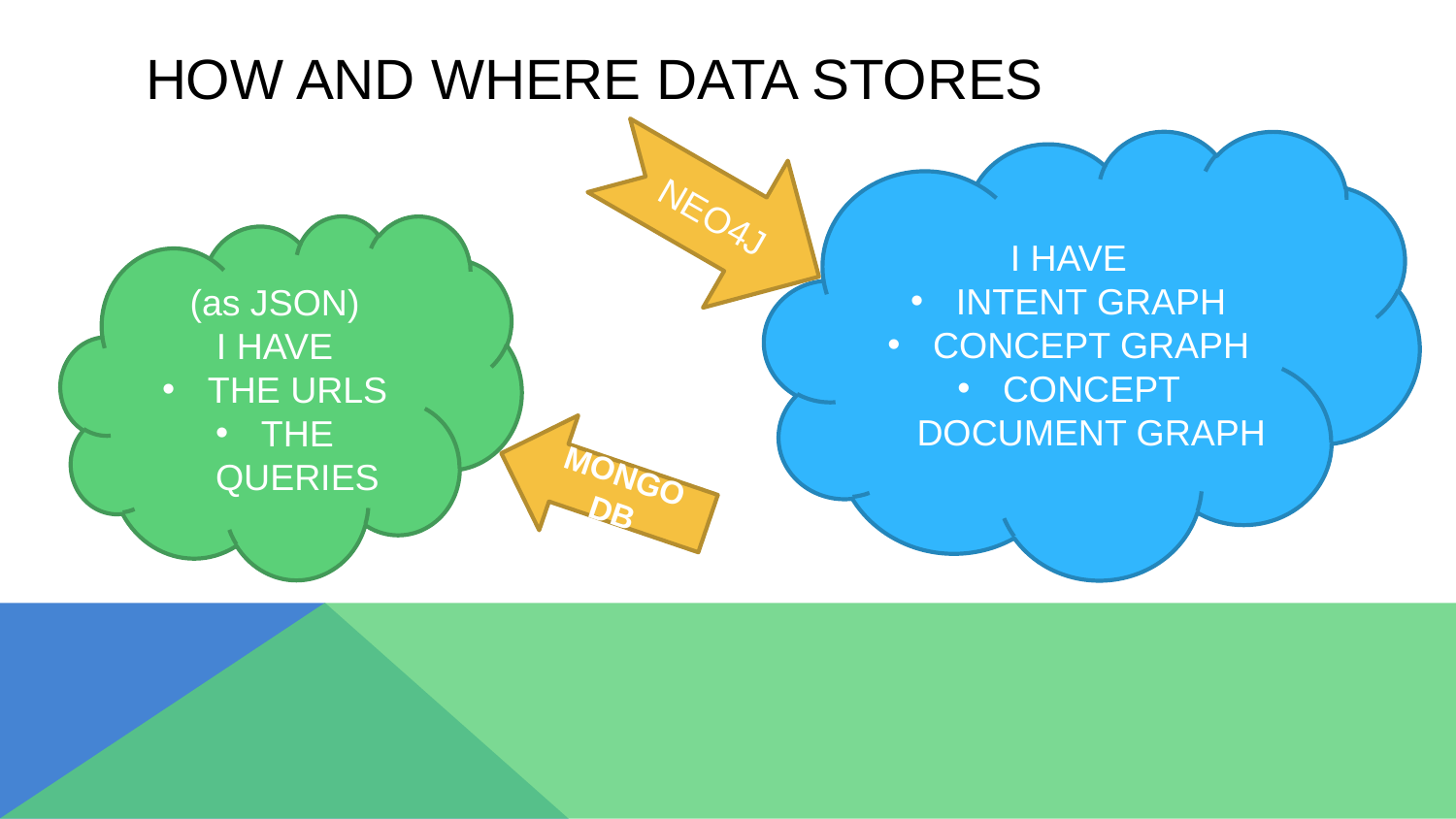

# How and where dATA stores
I HAVE
INTENT GRAPH
CONCEPT GRAPH
CONCEPT DOCUMENT GRAPH
NEO4J
(as JSON)
I HAVE
THE URLS
THE QUERIES
MONGO DB